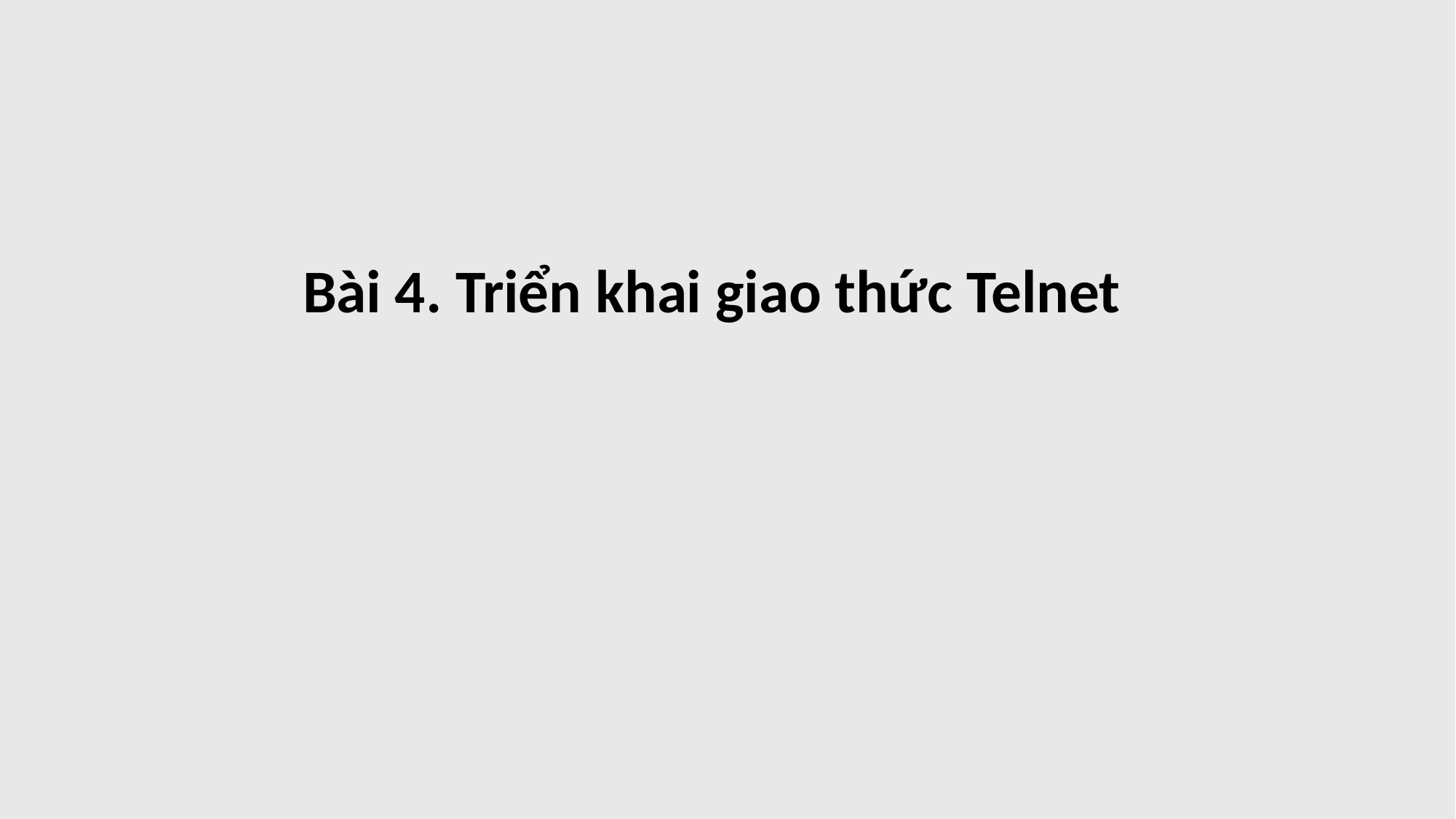

Bài 4. Triển khai giao thức Telnet